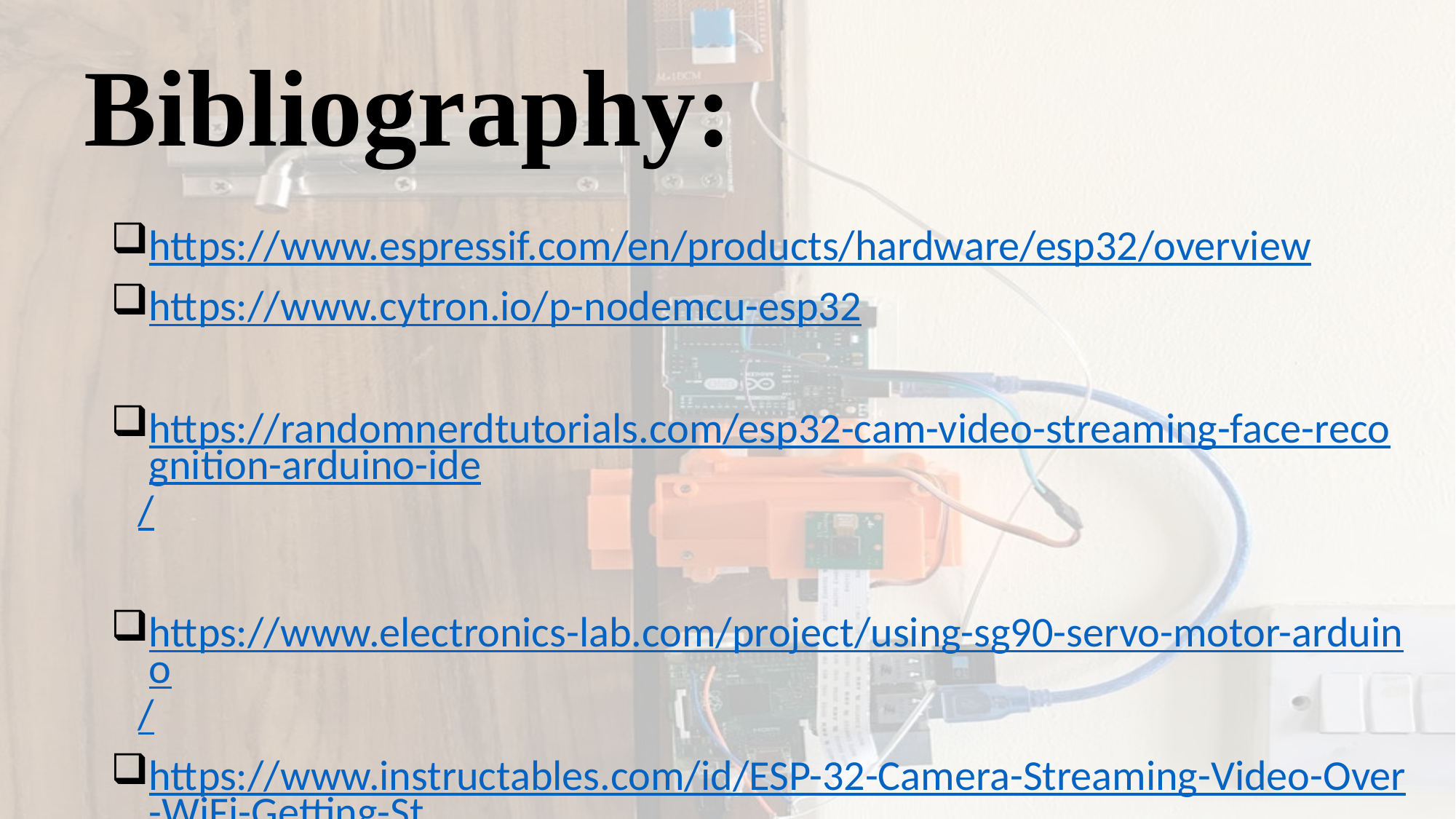

# Bibliography:
https://www.espressif.com/en/products/hardware/esp32/overview
https://www.cytron.io/p-nodemcu-esp32

https://randomnerdtutorials.com/esp32-cam-video-streaming-face-recognition-arduino-ide/

https://www.electronics-lab.com/project/using-sg90-servo-motor-arduino/
https://www.instructables.com/id/ESP-32-Camera-Streaming-Video-Over-WiFi-Getting-St/